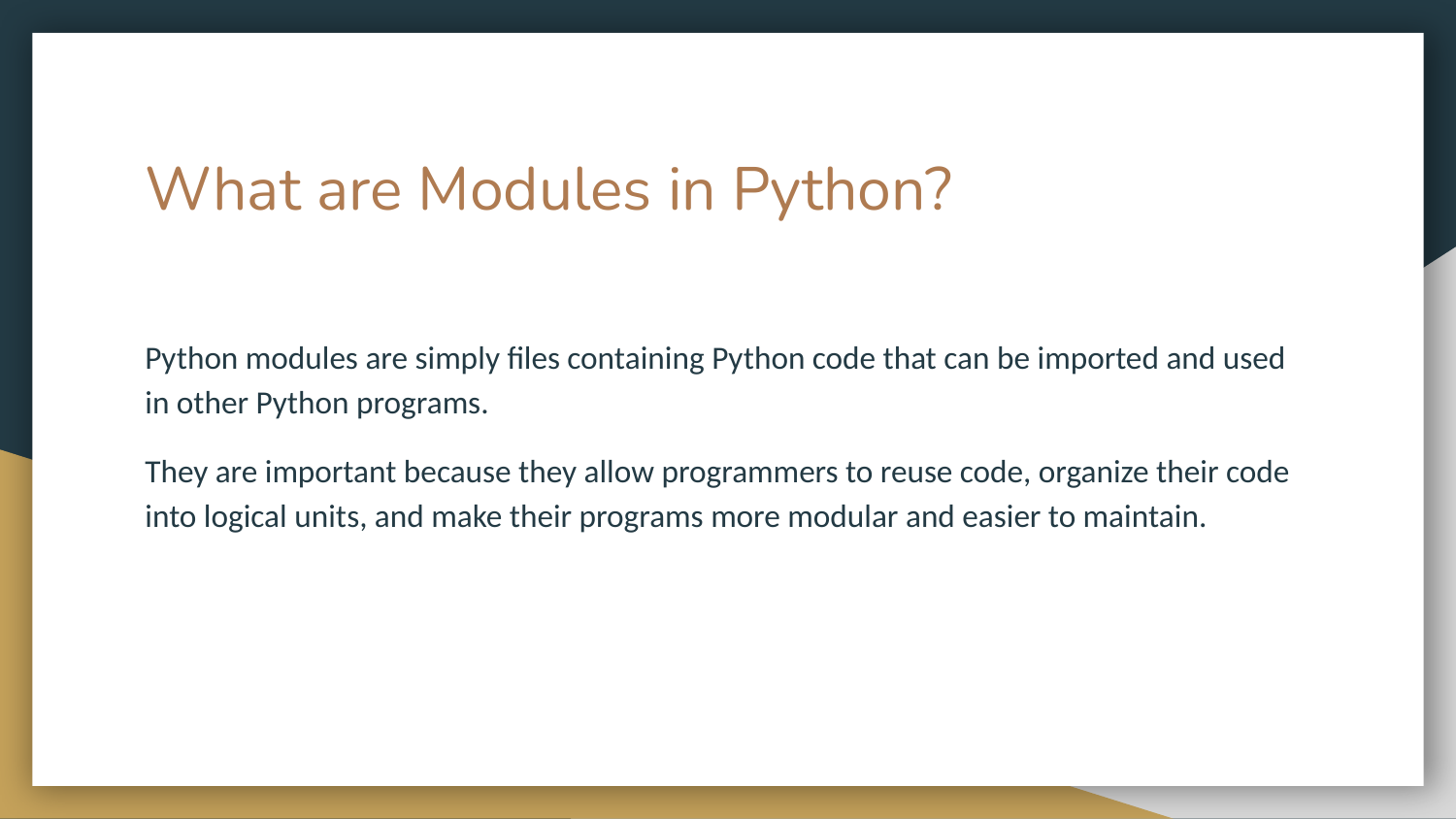

# What are Modules in Python?
Python modules are simply files containing Python code that can be imported and used in other Python programs.
They are important because they allow programmers to reuse code, organize their code into logical units, and make their programs more modular and easier to maintain.